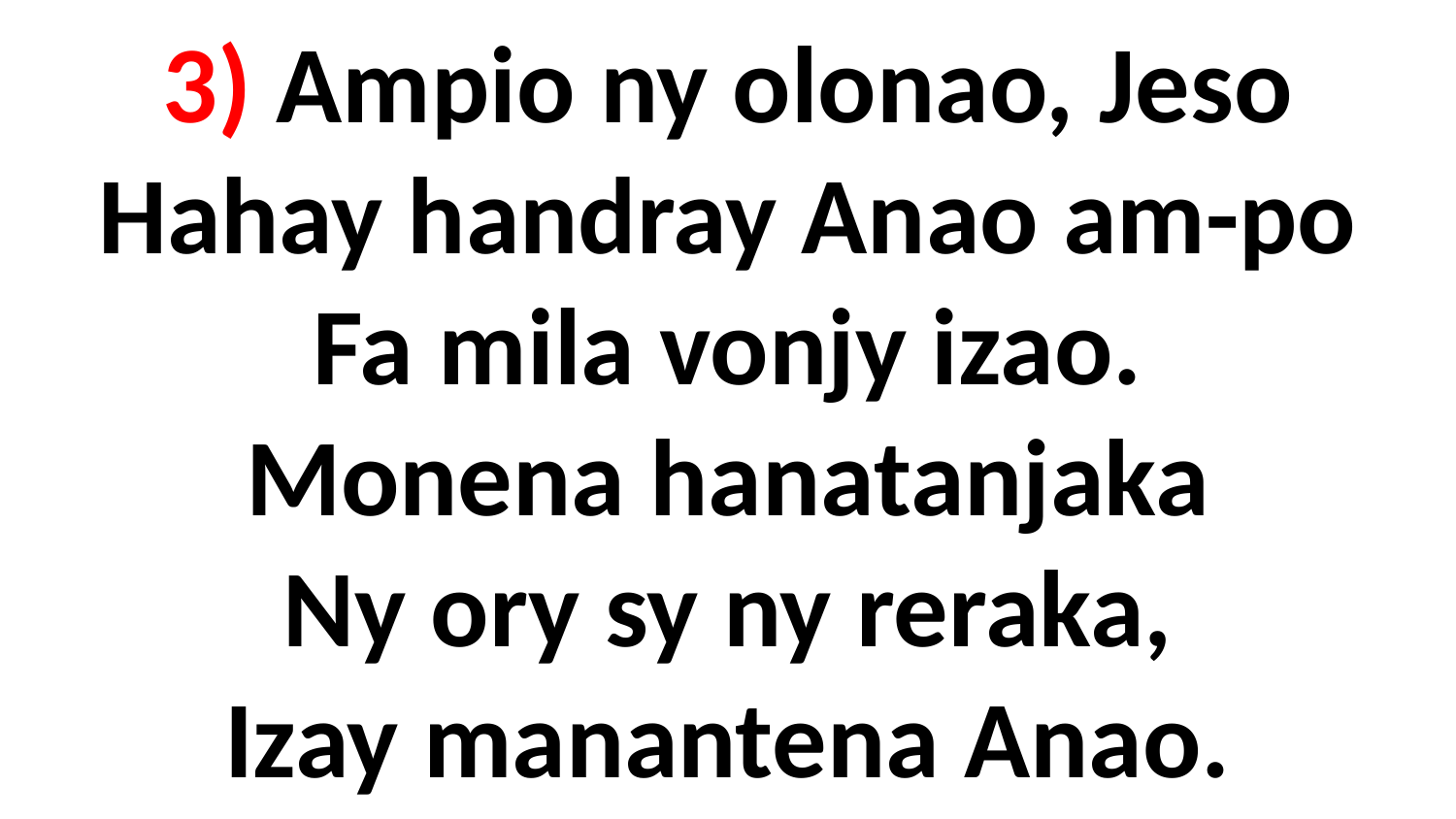

# 3) Ampio ny olonao, Jeso Hahay handray Anao am-po Fa mila vonjy izao. Monena hanatanjaka Ny ory sy ny reraka, Izay manantena Anao.